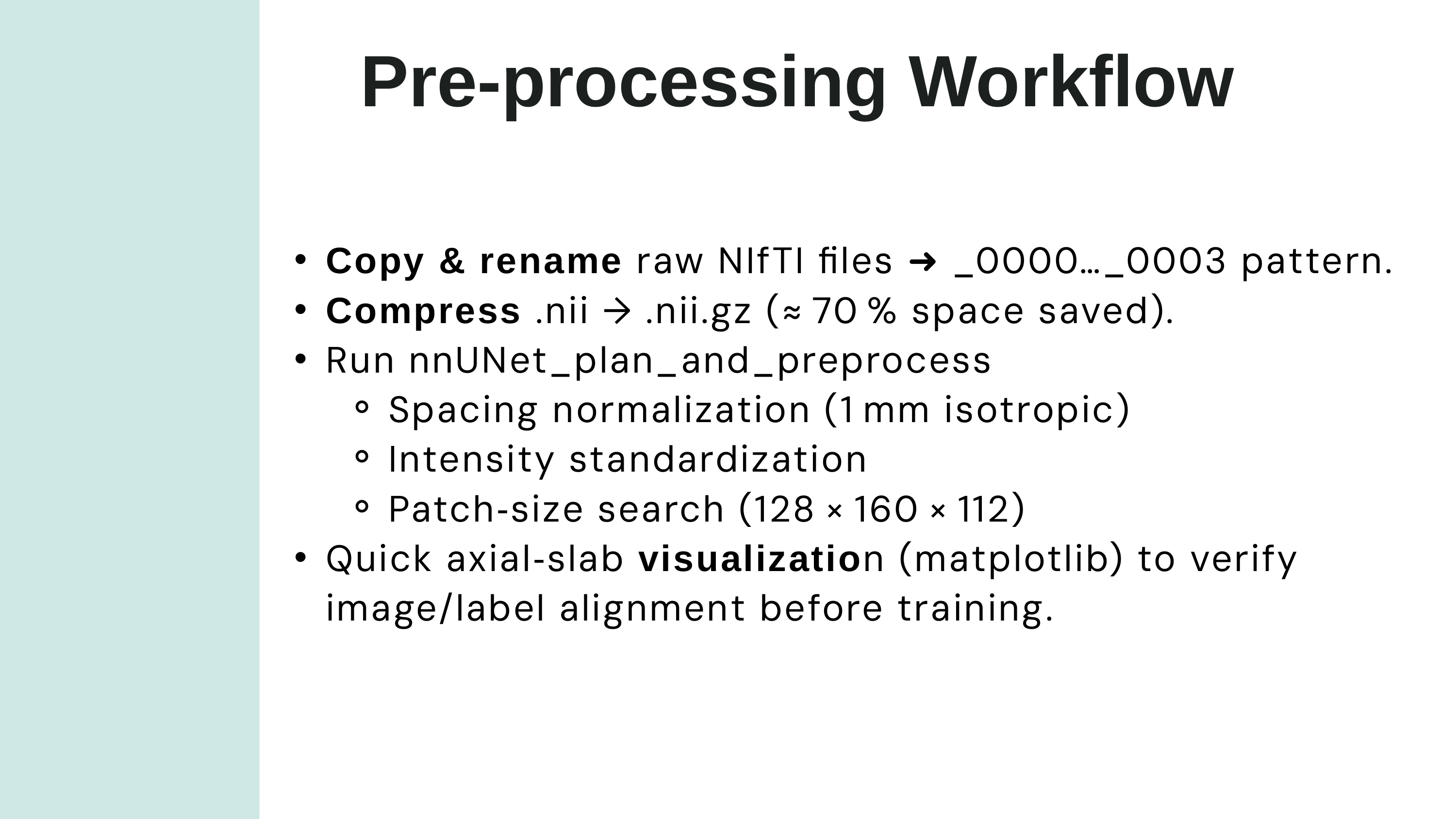

Pre‑processing Workflow
Copy & rename raw NIfTI files ➜ _0000…_0003 pattern.
Compress .nii → .nii.gz (≈ 70 % space saved).
Run nnUNet_plan_and_preprocess
Spacing normalization (1 mm isotropic)
Intensity standardization
Patch‑size search (128 × 160 × 112)
Quick axial‑slab visualization (matplotlib) to verify image/label alignment before training.